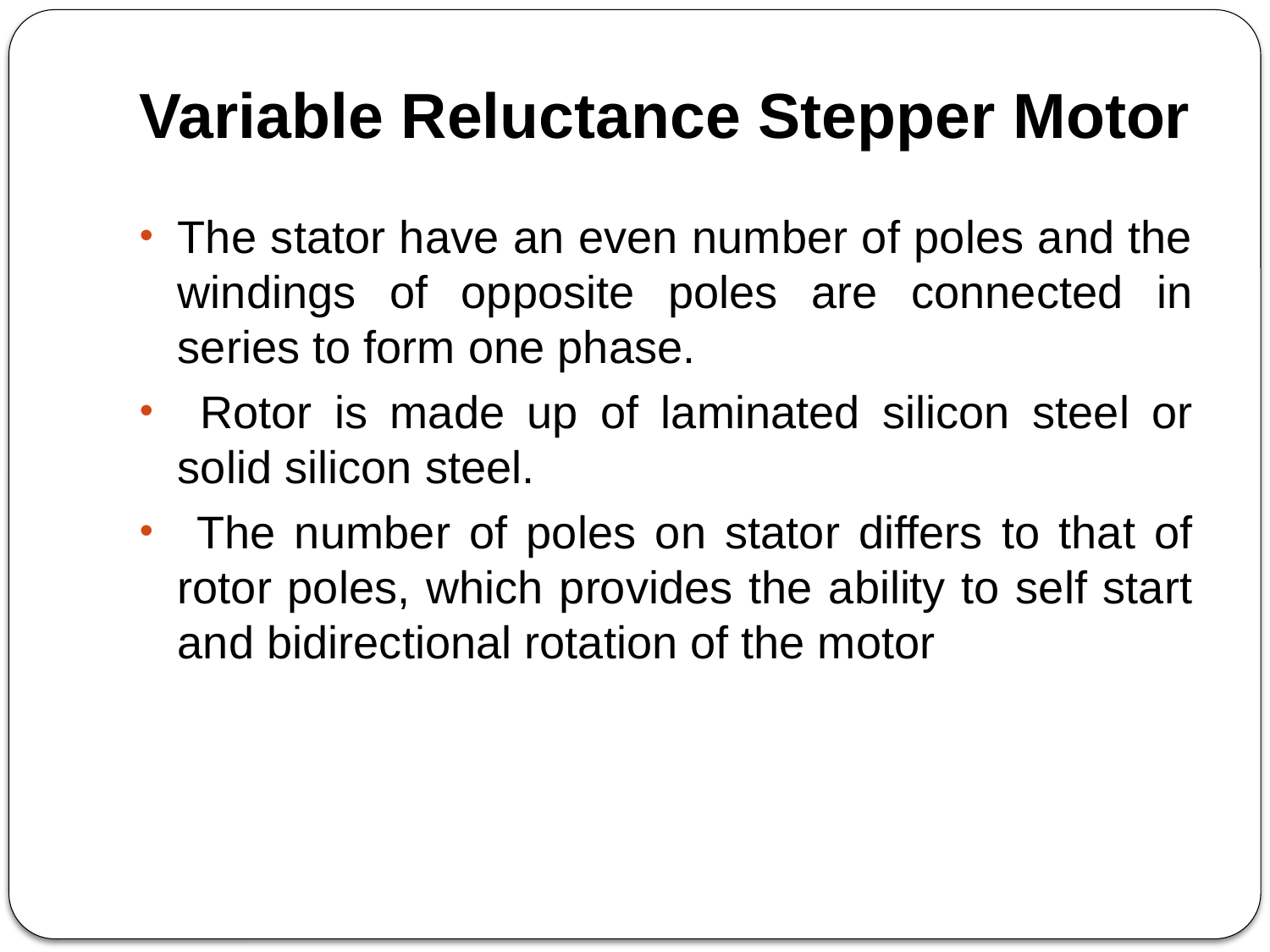

# Variable Reluctance Stepper Motor
The stator have an even number of poles and the windings of opposite poles are connected in series to form one phase.
 Rotor is made up of laminated silicon steel or solid silicon steel.
 The number of poles on stator differs to that of rotor poles, which provides the ability to self start and bidirectional rotation of the motor